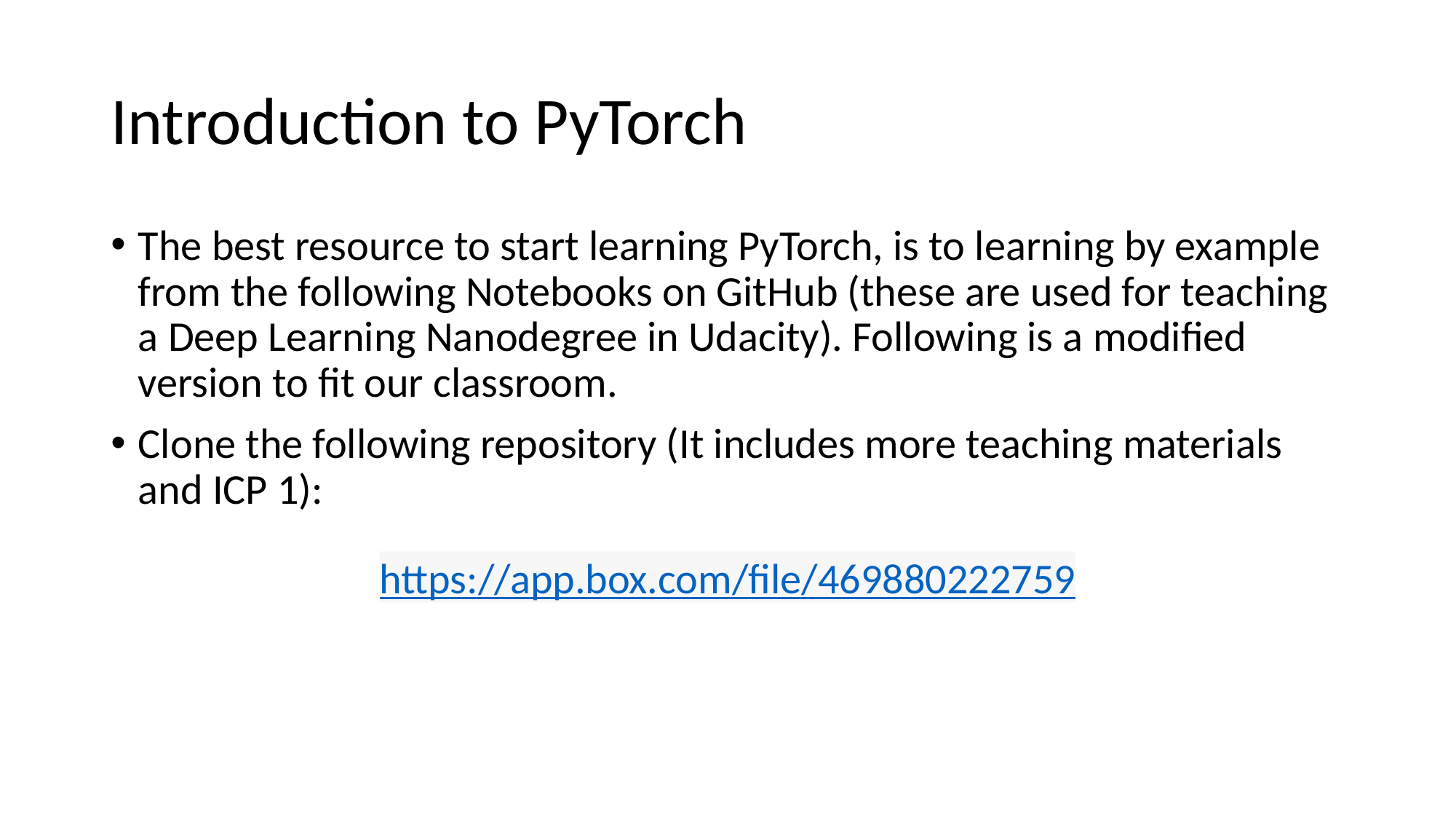

# Introduction to PyTorch
The best resource to start learning PyTorch, is to learning by example from the following Notebooks on GitHub (these are used for teaching a Deep Learning Nanodegree in Udacity). Following is a modified version to fit our classroom.
Clone the following repository (It includes more teaching materials and ICP 1):
https://app.box.com/file/469880222759